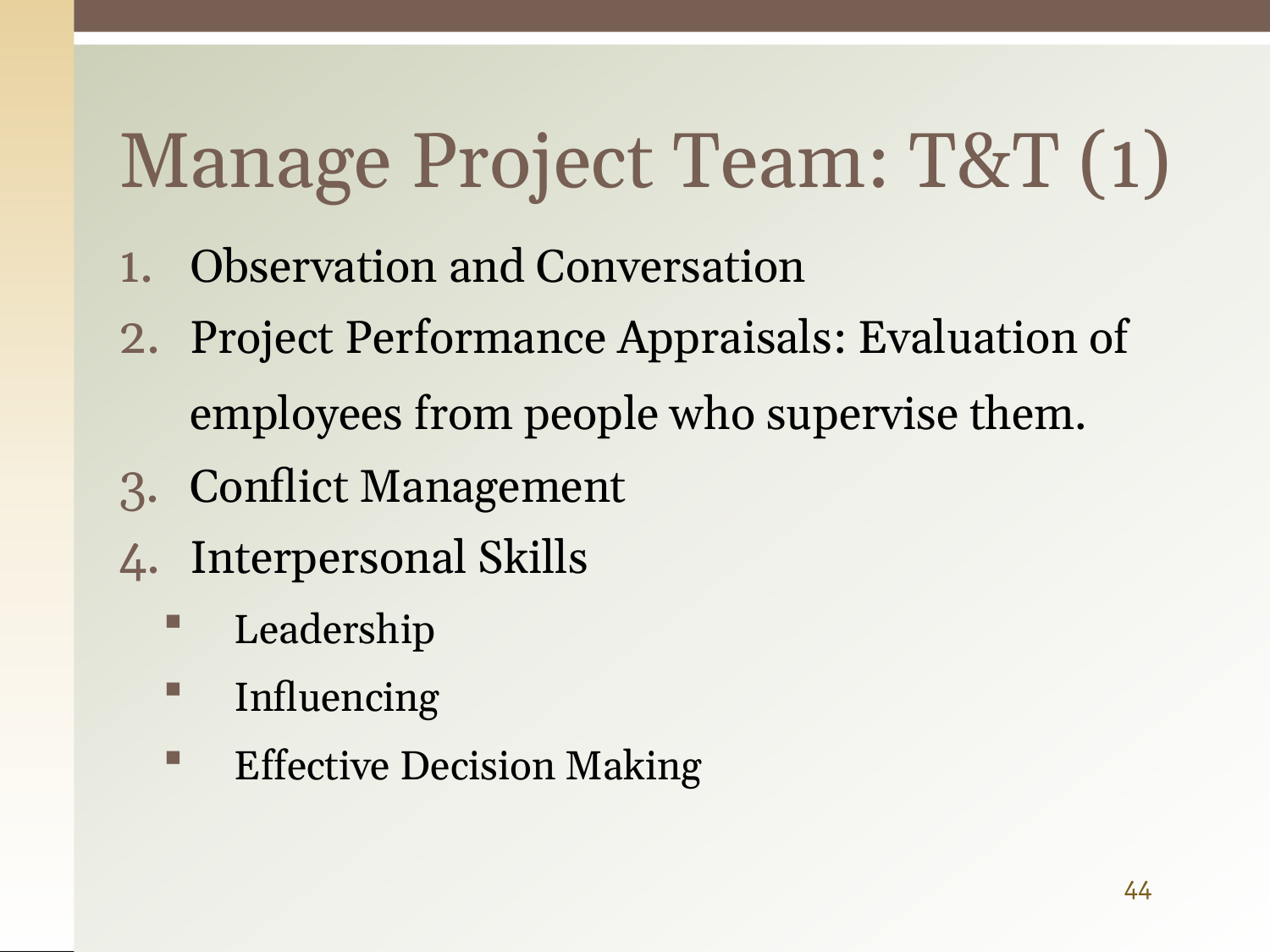

# Manage Project Team: T&T (1)
Observation and Conversation
Project Performance Appraisals: Evaluation of
employees from people who supervise them.
Conflict Management
Interpersonal Skills
Leadership
Influencing
Effective Decision Making
44